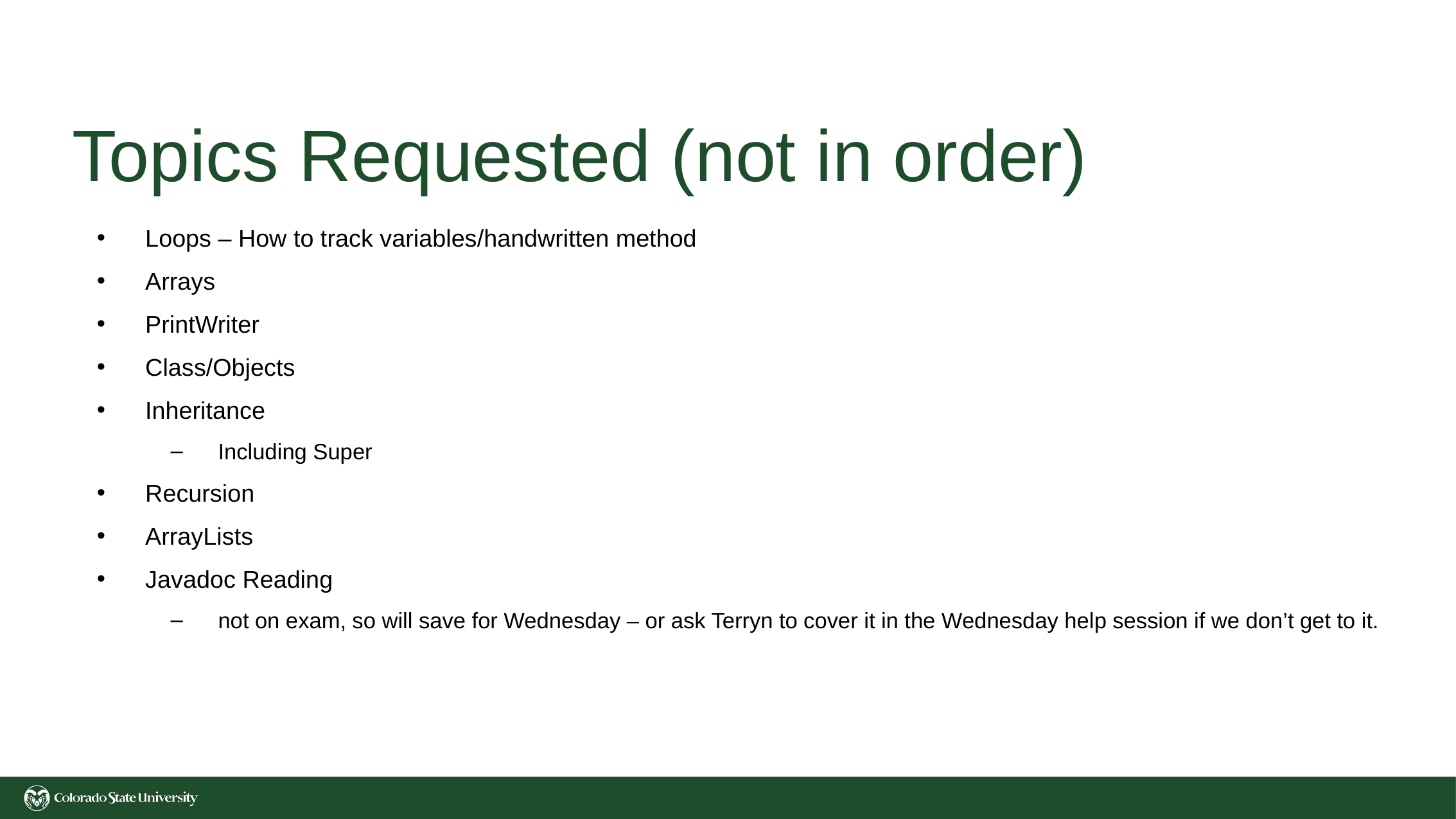

# Topics Requested (not in order)
Loops – How to track variables/handwritten method
Arrays
PrintWriter
Class/Objects
Inheritance
Including Super
Recursion
ArrayLists
Javadoc Reading
not on exam, so will save for Wednesday – or ask Terryn to cover it in the Wednesday help session if we don’t get to it.